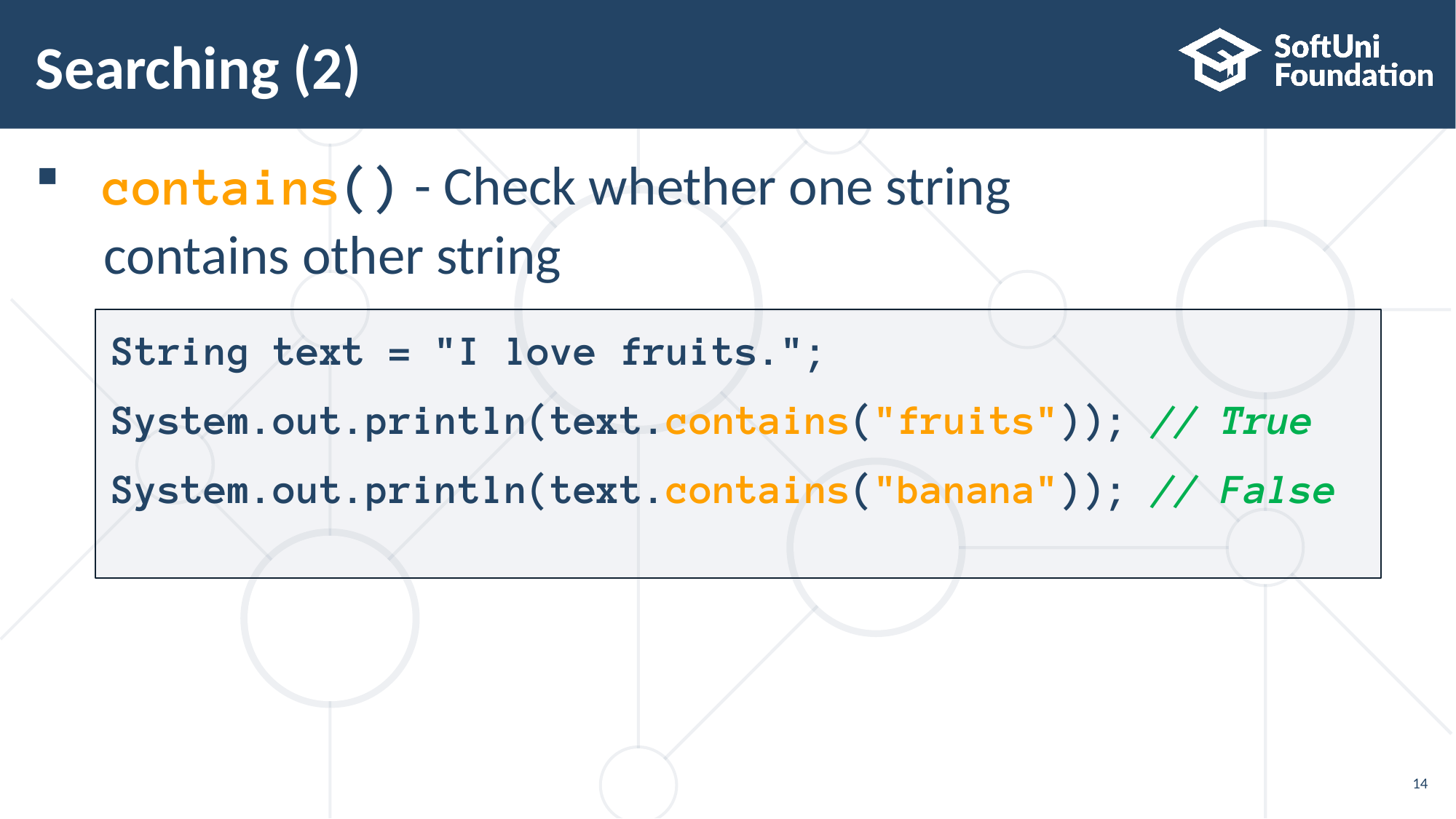

# Searching (2)
contains() - Check whether one string
contains other string

String text = "I love fruits.";
System.out.println(text.contains("fruits")); // True
System.out.println(text.contains("banana")); // False
14